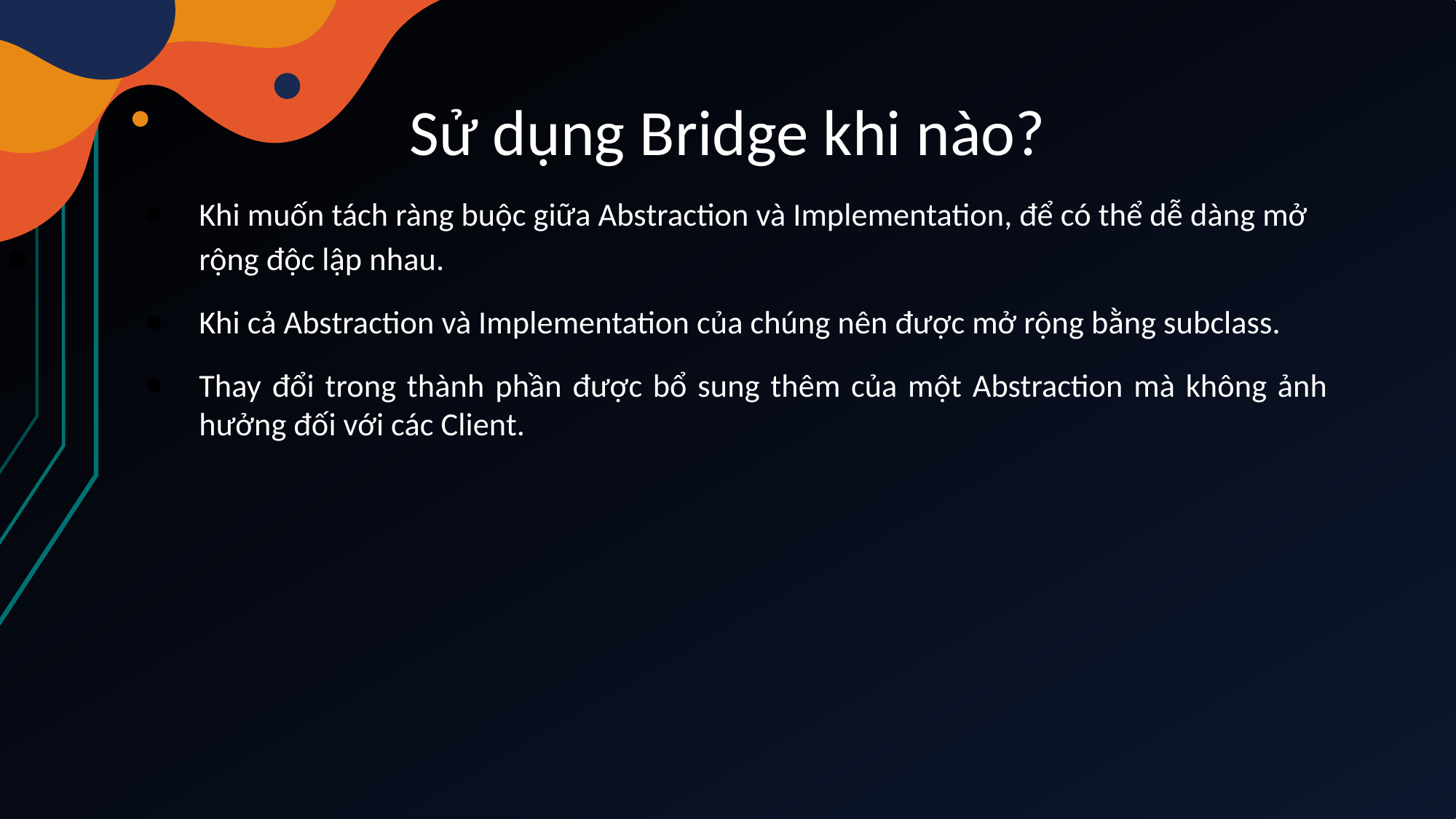

# Sử dụng Bridge khi nào?
Khi muốn tách ràng buộc giữa Abstraction và Implementation, để có thể dễ dàng mở rộng độc lập nhau.
Khi cả Abstraction và Implementation của chúng nên được mở rộng bằng subclass.
Thay đổi trong thành phần được bổ sung thêm của một Abstraction mà không ảnh hưởng đối với các Client.